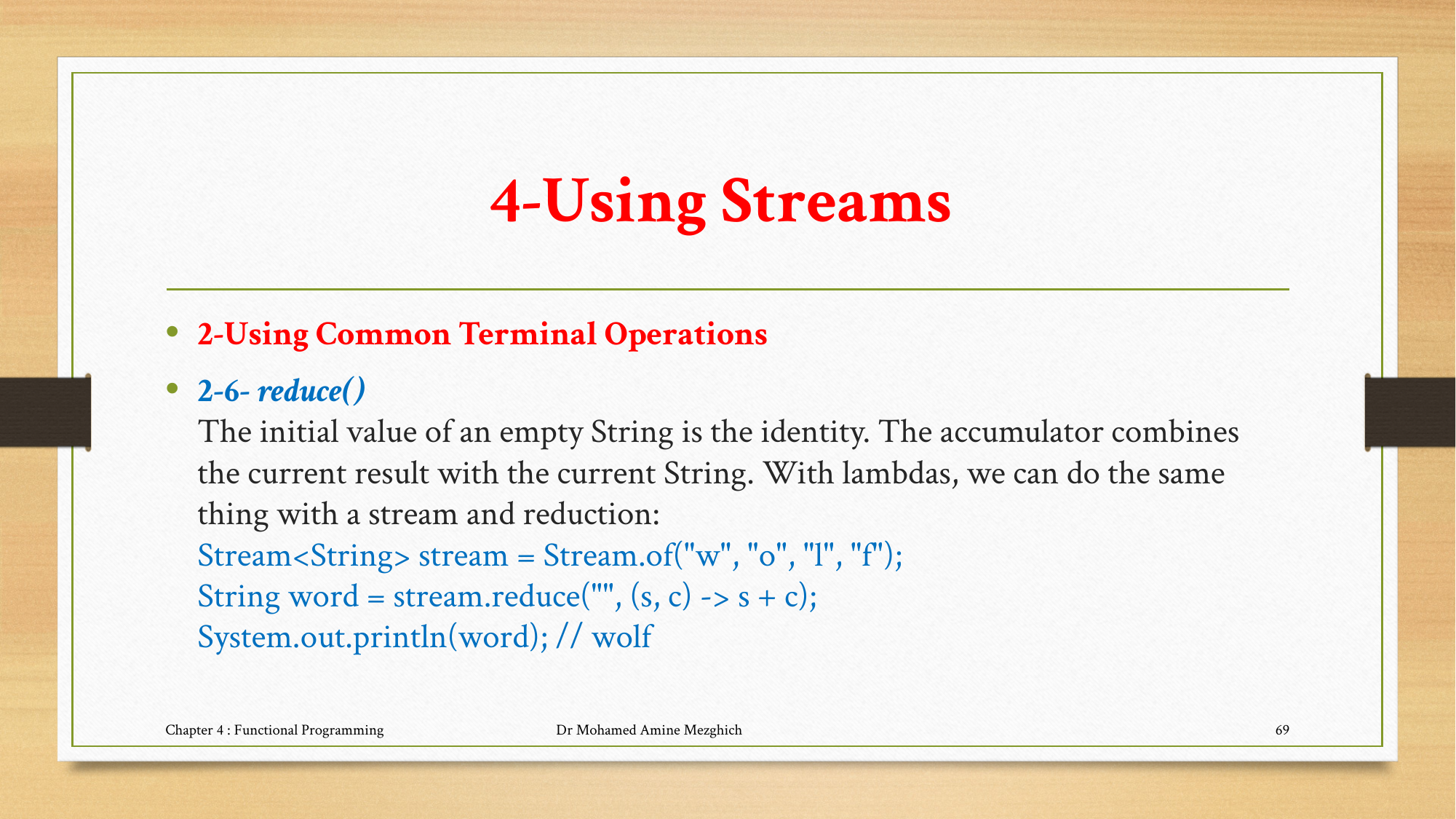

# 4-Using Streams
2-Using Common Terminal Operations
2-6- reduce()
The initial value of an empty String is the identity. The accumulator combines the current result with the current String. With lambdas, we can do the same thing with a stream and reduction:
Stream<String> stream = Stream.of("w", "o", "l", "f");
String word = stream.reduce("", (s, c) -> s + c);
System.out.println(word); // wolf
Chapter 4 : Functional Programming                                                  Dr Mohamed Amine Mezghich
69